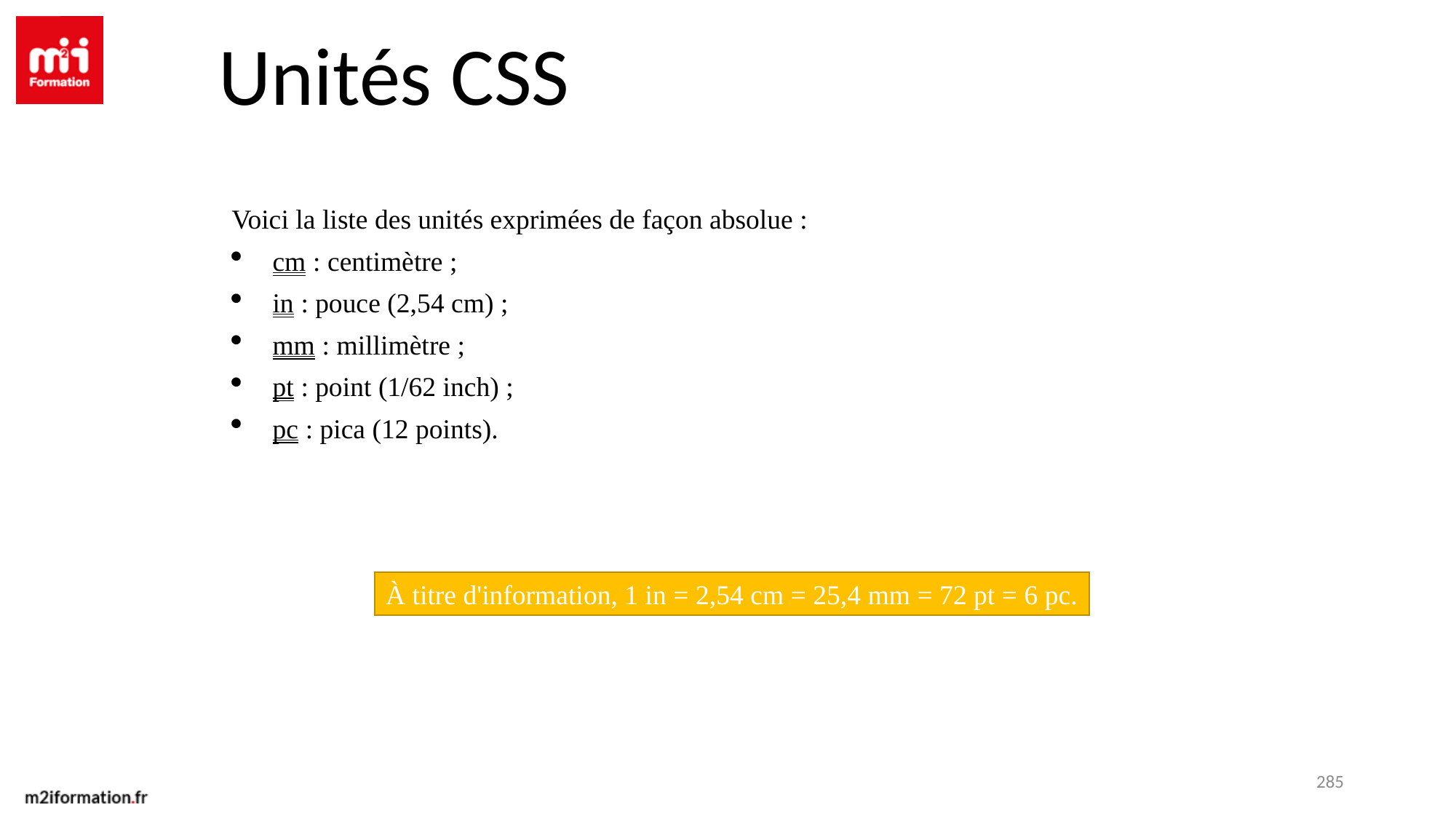

Unités CSS

Voici la liste des unités exprimées de façon absolue :
cm : centimètre ;
in : pouce (2,54 cm) ;
mm : millimètre ;
pt : point (1/62 inch) ;
pc : pica (12 points).
À titre d'information, 1 in = 2,54 cm = 25,4 mm = 72 pt = 6 pc.
285